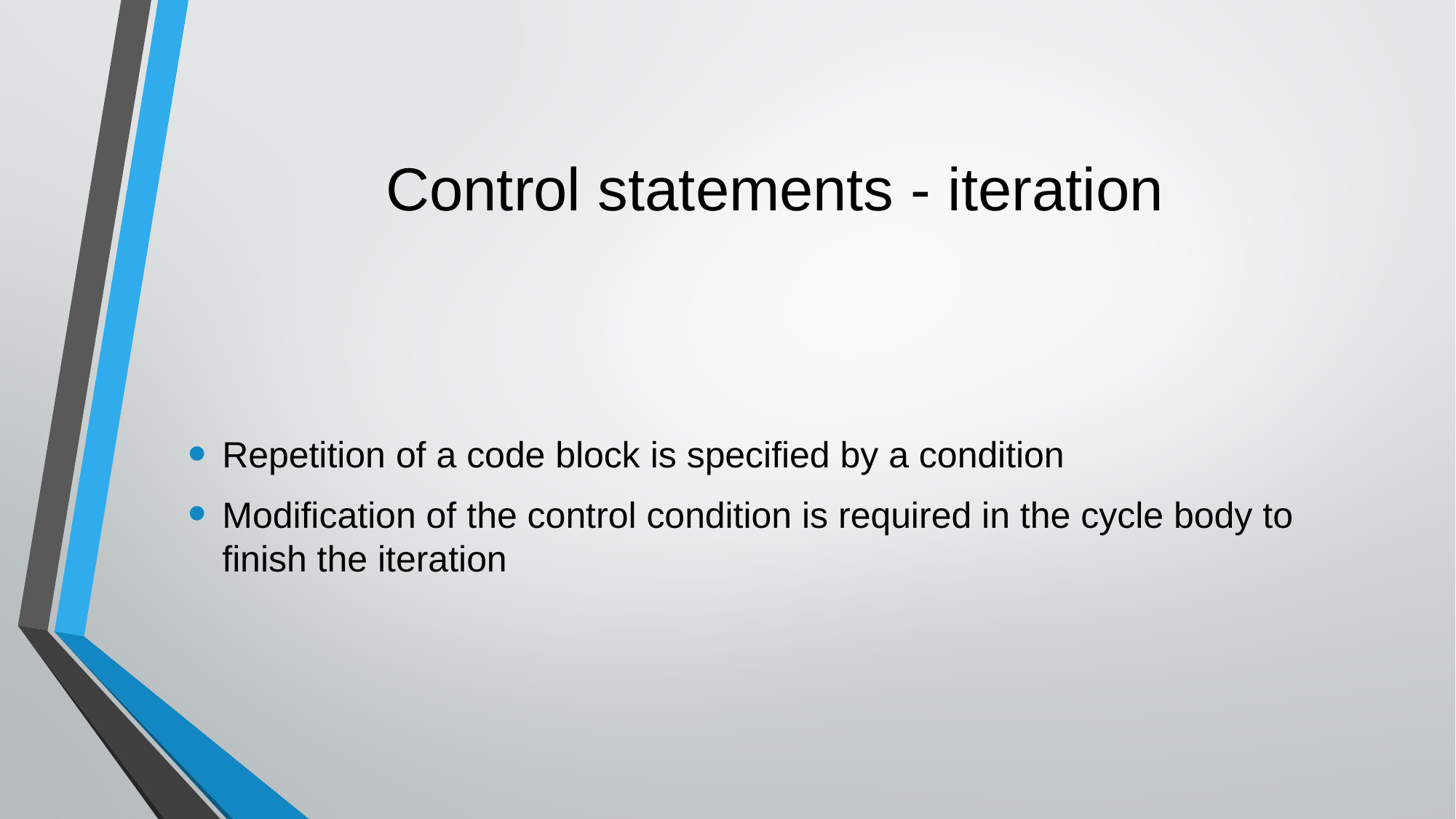

# Control statements - iteration
Repetition of a code block is specified by a condition
Modification of the control condition is required in the cycle body to finish the iteration